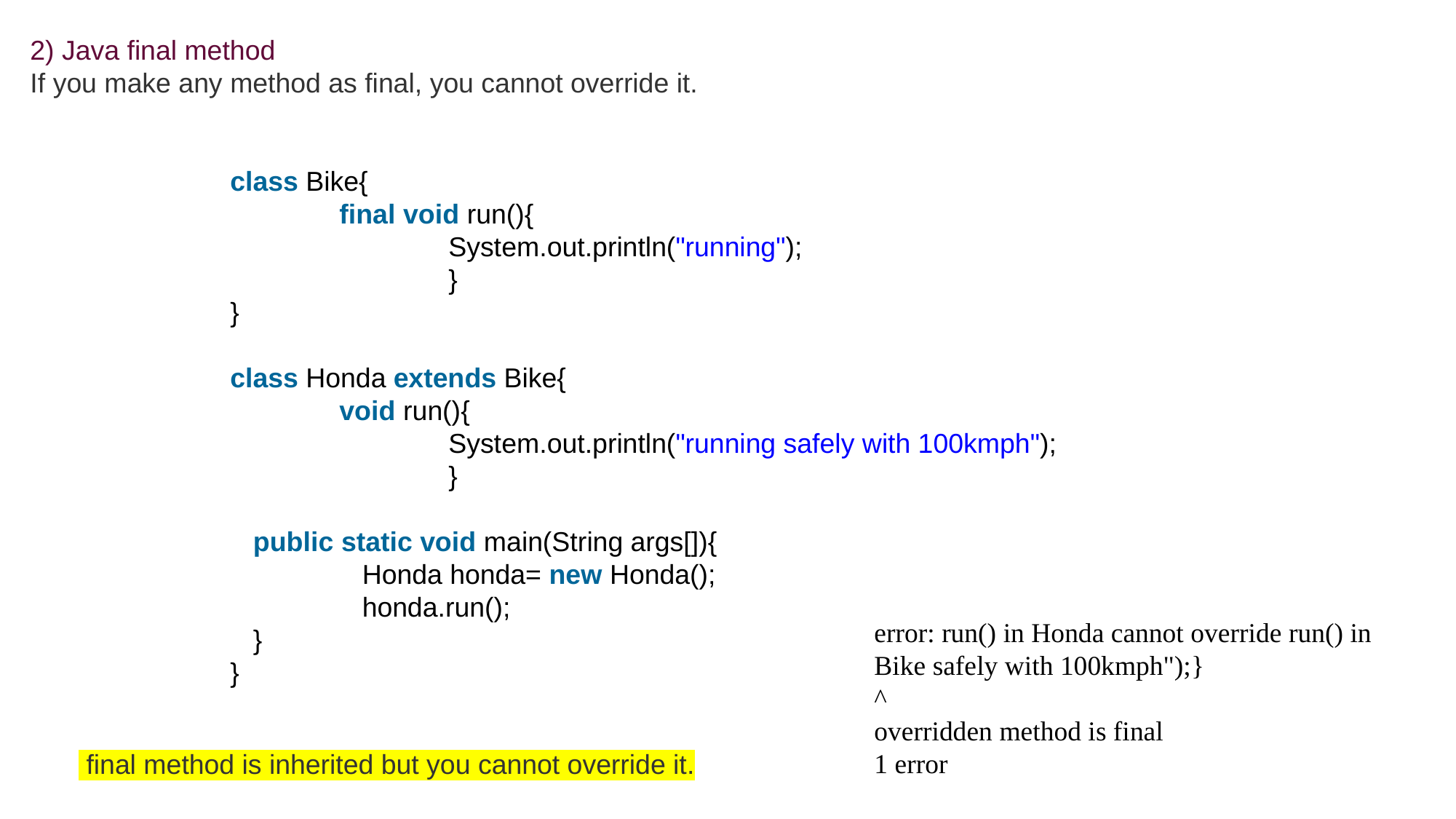

2) Java final method
If you make any method as final, you cannot override it.
class Bike{
  	final void run(){
		System.out.println("running");
		}
}

class Honda extends Bike{
   	void run(){
		System.out.println("running safely with 100kmph");
		}

   public static void main(String args[]){
   Honda honda= new Honda();
   honda.run();
   }
}
error: run() in Honda cannot override run() in Bike safely with 100kmph");}
^
overridden method is final
1 error
 final method is inherited but you cannot override it.